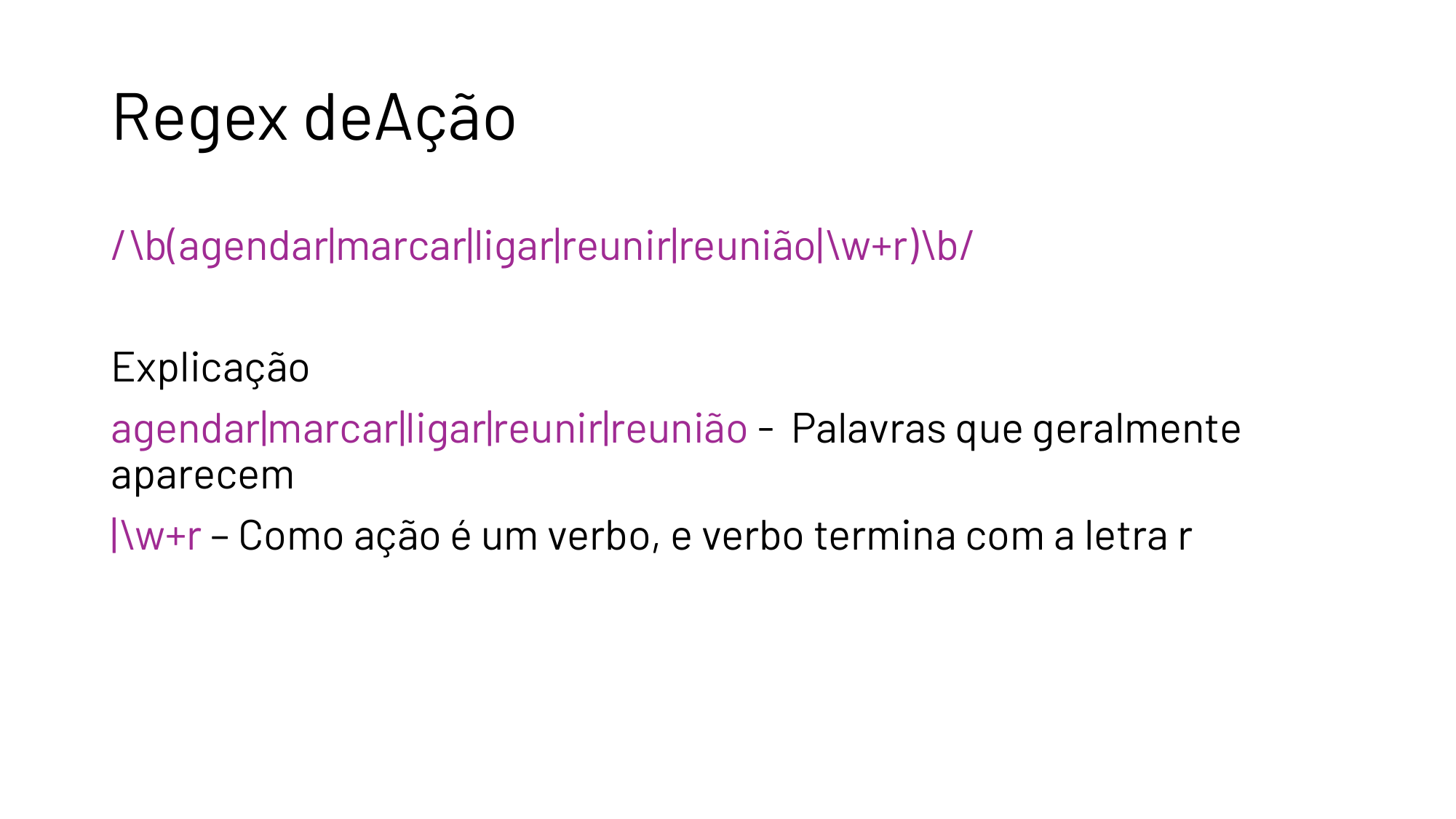

# Regex de
Ação
/\b(agendar|marcar|ligar|reunir|reunião|\w+r)\b/

Explicação
agendar|marcar|ligar|reunir|reunião -  Palavras que geralmente aparecem
|\w+r – Como ação é um verbo, e verbo termina com a letra r